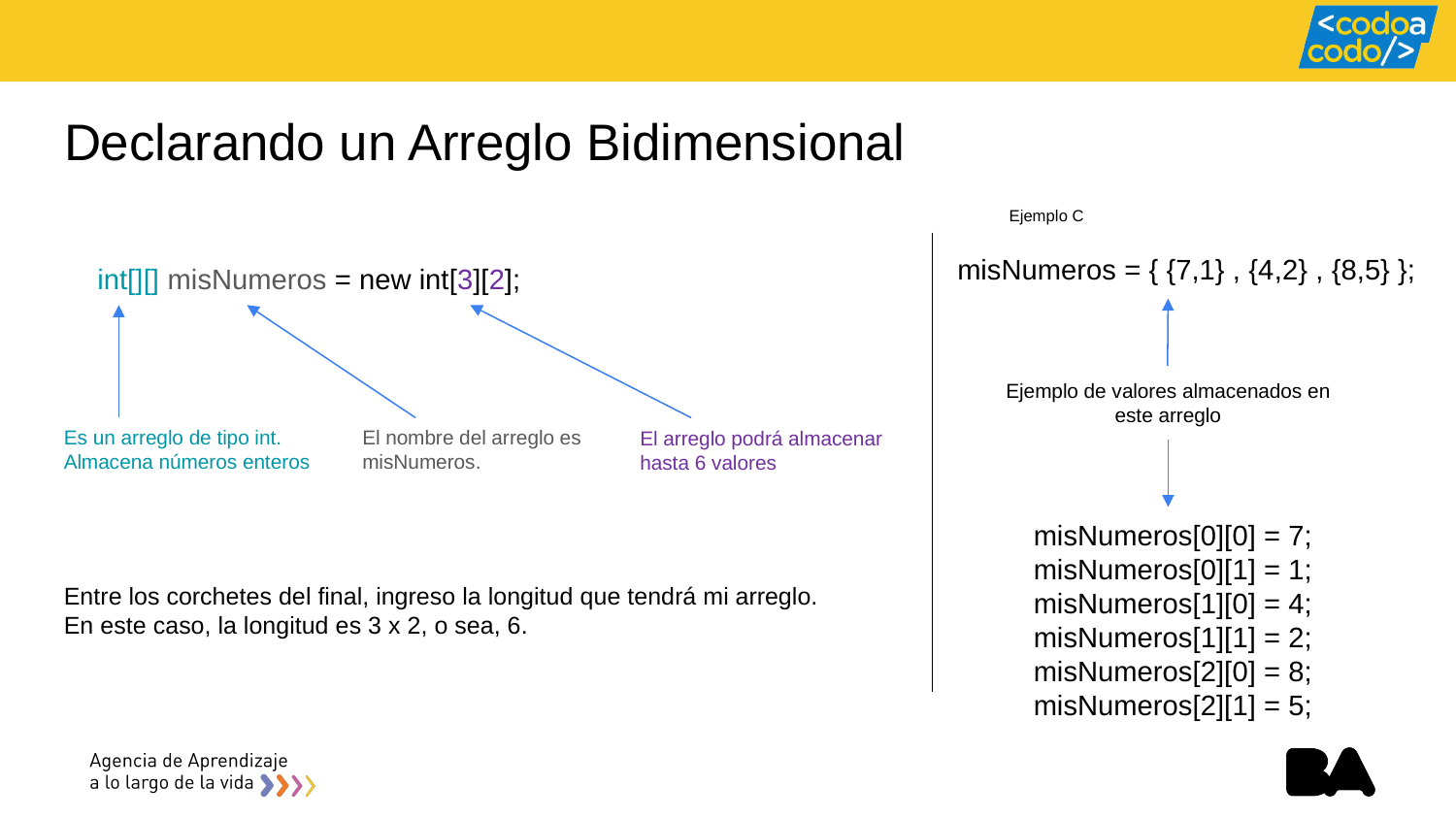

# Declarando un Arreglo Bidimensional

int[][] misNumeros = new int[3][2];

Es un arreglo de tipo int.
Almacena números enteros
El nombre del arreglo es
misNumeros.
El arreglo podrá almacenar hasta 6 valores
Ejemplo C
misNumeros = { {7,1} , {4,2} , {8,5} };
Ejemplo de valores almacenados en este arreglo
misNumeros[0][0] = 7;
misNumeros[0][1] = 1;
misNumeros[1][0] = 4;
misNumeros[1][1] = 2;
misNumeros[2][0] = 8;
misNumeros[2][1] = 5;
Entre los corchetes del final, ingreso la longitud que tendrá mi arreglo. En este caso, la longitud es 3 x 2, o sea, 6.